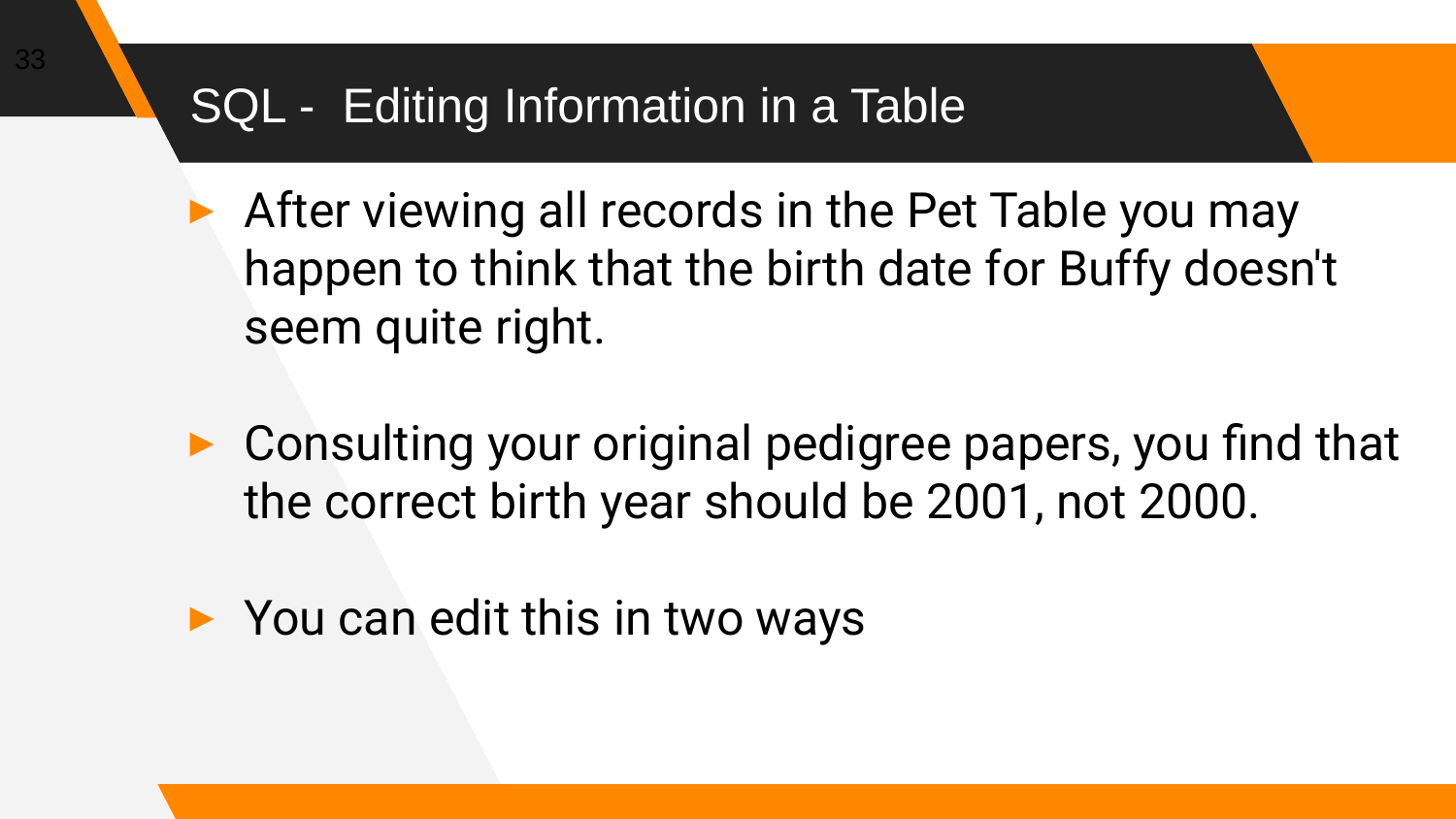

33
# SQL -  Editing Information in a Table
After viewing all records in the Pet Table you may happen to think that the birth date for Buffy doesn't seem quite right.

Consulting your original pedigree papers, you find that the correct birth year should be 2001, not 2000.

You can edit this in two ways